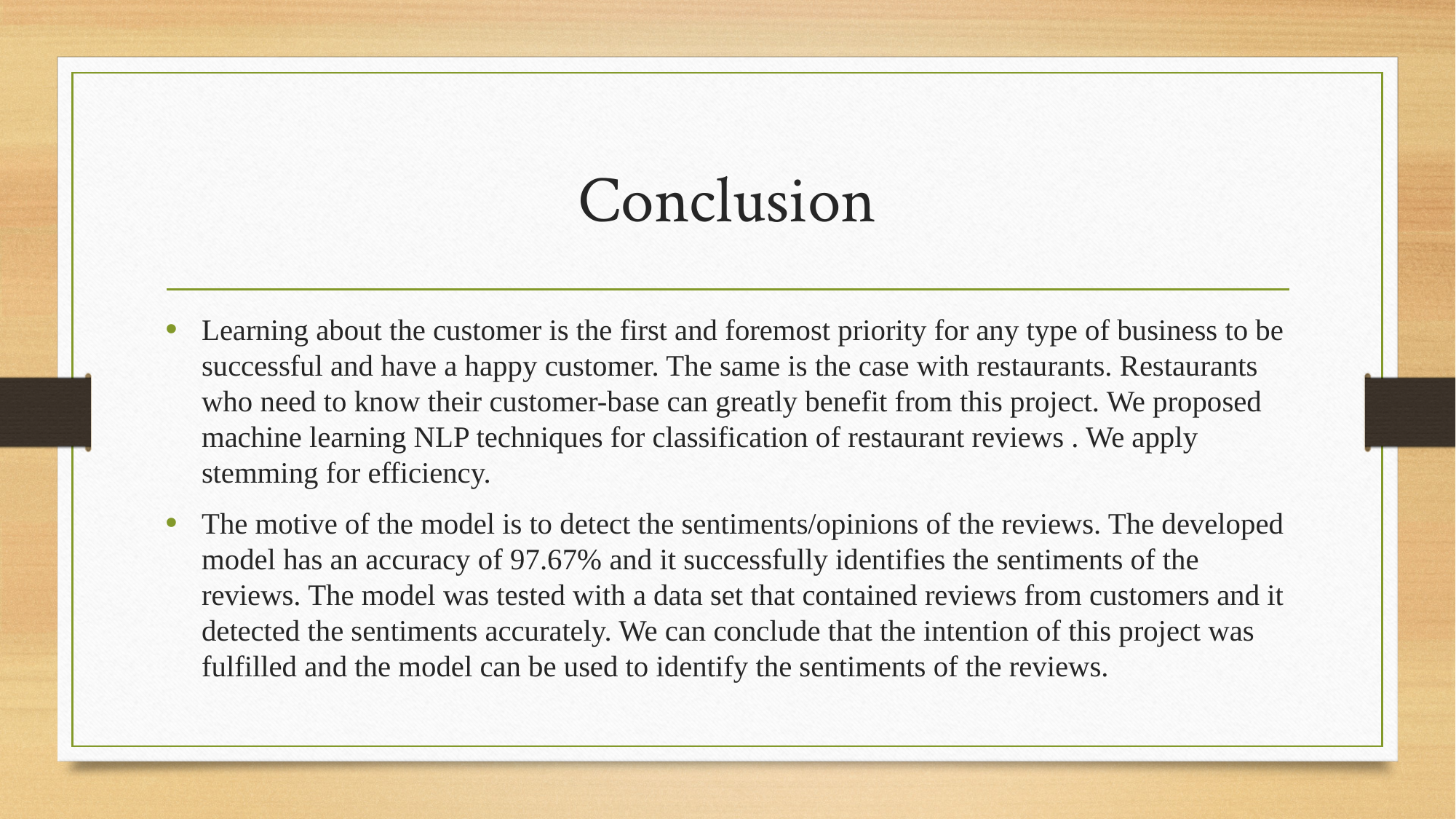

# Conclusion
Learning about the customer is the first and foremost priority for any type of business to be successful and have a happy customer. The same is the case with restaurants. Restaurants who need to know their customer-base can greatly benefit from this project. We proposed machine learning NLP techniques for classification of restaurant reviews . We apply stemming for efficiency.
The motive of the model is to detect the sentiments/opinions of the reviews. The developed model has an accuracy of 97.67% and it successfully identifies the sentiments of the reviews. The model was tested with a data set that contained reviews from customers and it detected the sentiments accurately. We can conclude that the intention of this project was fulfilled and the model can be used to identify the sentiments of the reviews.